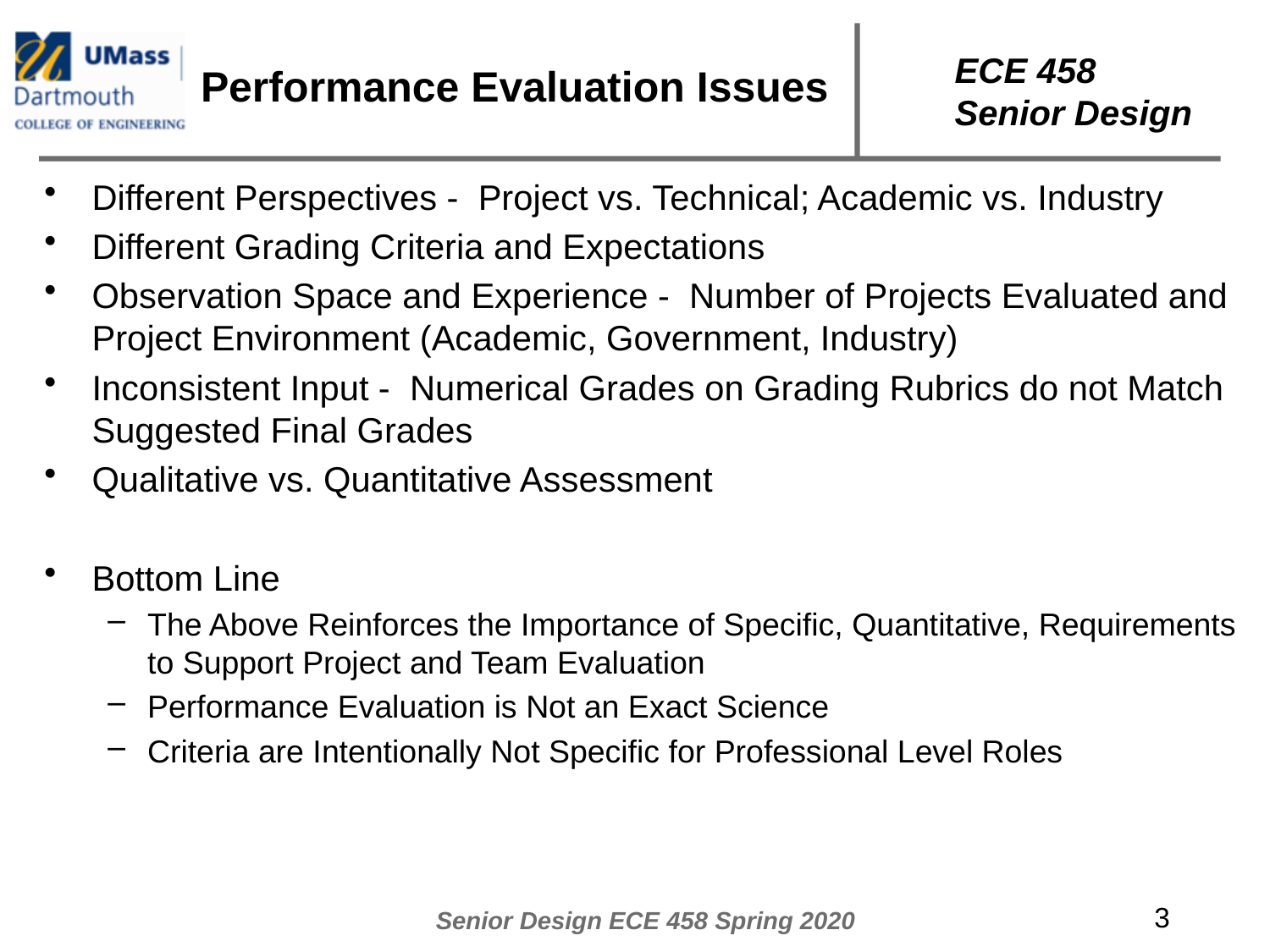

# Performance Evaluation Issues
Different Perspectives -  Project vs. Technical; Academic vs. Industry
Different Grading Criteria and Expectations
Observation Space and Experience -  Number of Projects Evaluated and Project Environment (Academic, Government, Industry)
Inconsistent Input -  Numerical Grades on Grading Rubrics do not Match Suggested Final Grades
Qualitative vs. Quantitative Assessment

Bottom Line
The Above Reinforces the Importance of Specific, Quantitative, Requirements to Support Project and Team Evaluation
Performance Evaluation is Not an Exact Science
Criteria are Intentionally Not Specific for Professional Level Roles